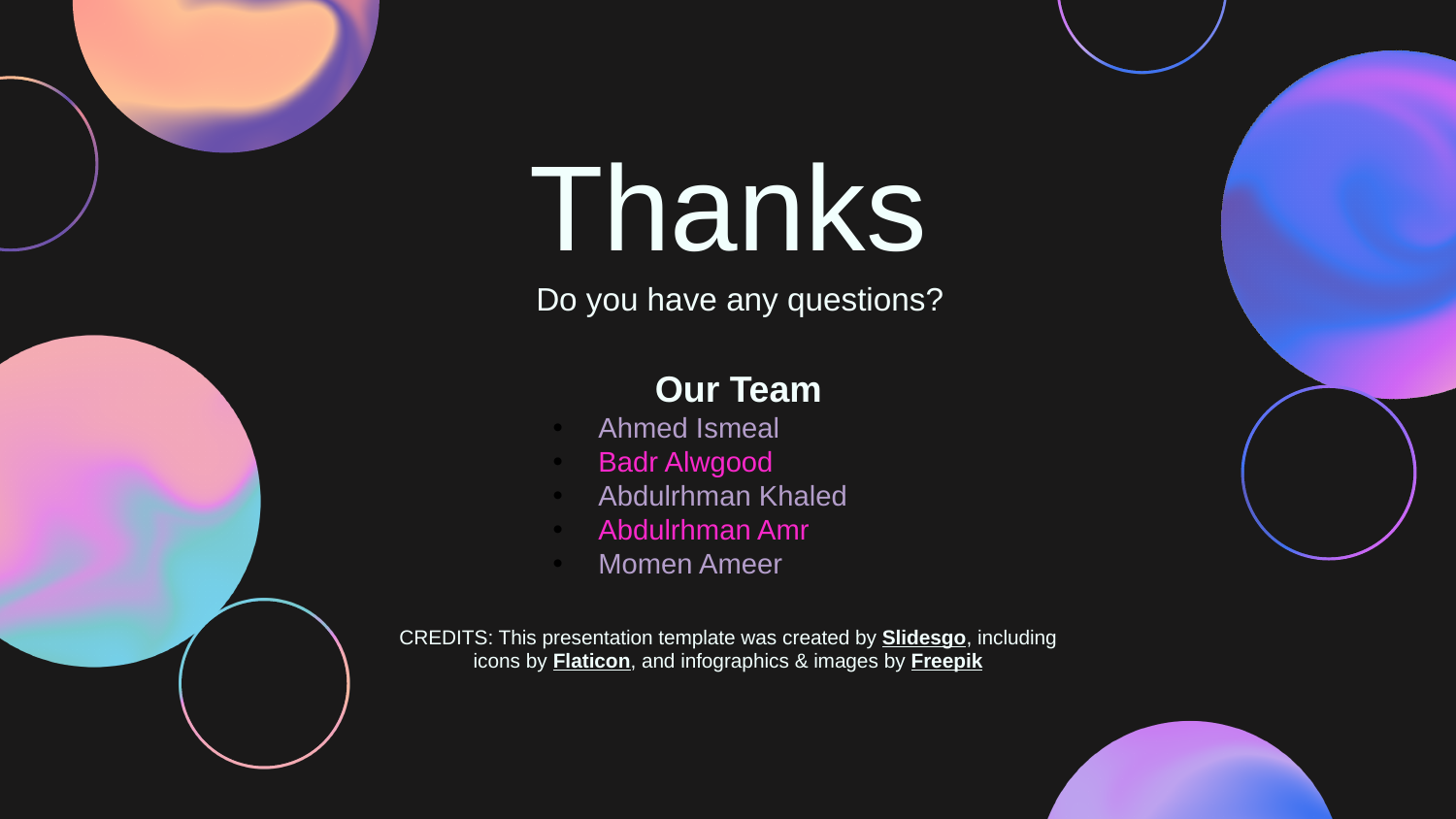

# Thanks
Do you have any questions?
Our Team
Ahmed Ismeal
Badr Alwgood
Abdulrhman Khaled
Abdulrhman Amr
Momen Ameer